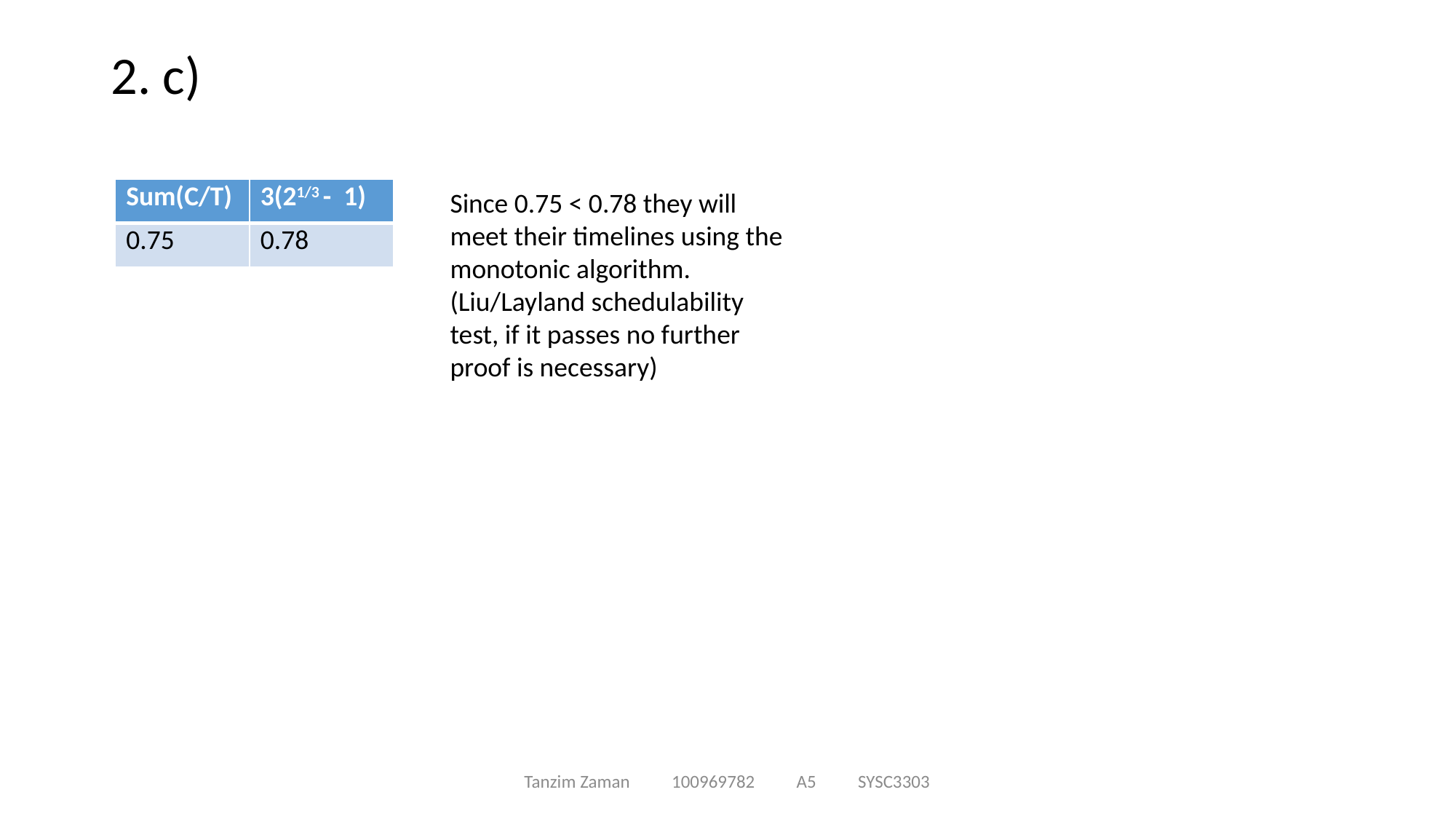

2. c)
| Sum(C/T) | 3(21/3 - 1) |
| --- | --- |
| 0.75 | 0.78 |
Since 0.75 < 0.78 they will meet their timelines using the monotonic algorithm. (Liu/Layland schedulability test, if it passes no further proof is necessary)
Tanzim Zaman          100969782          A5          SYSC3303